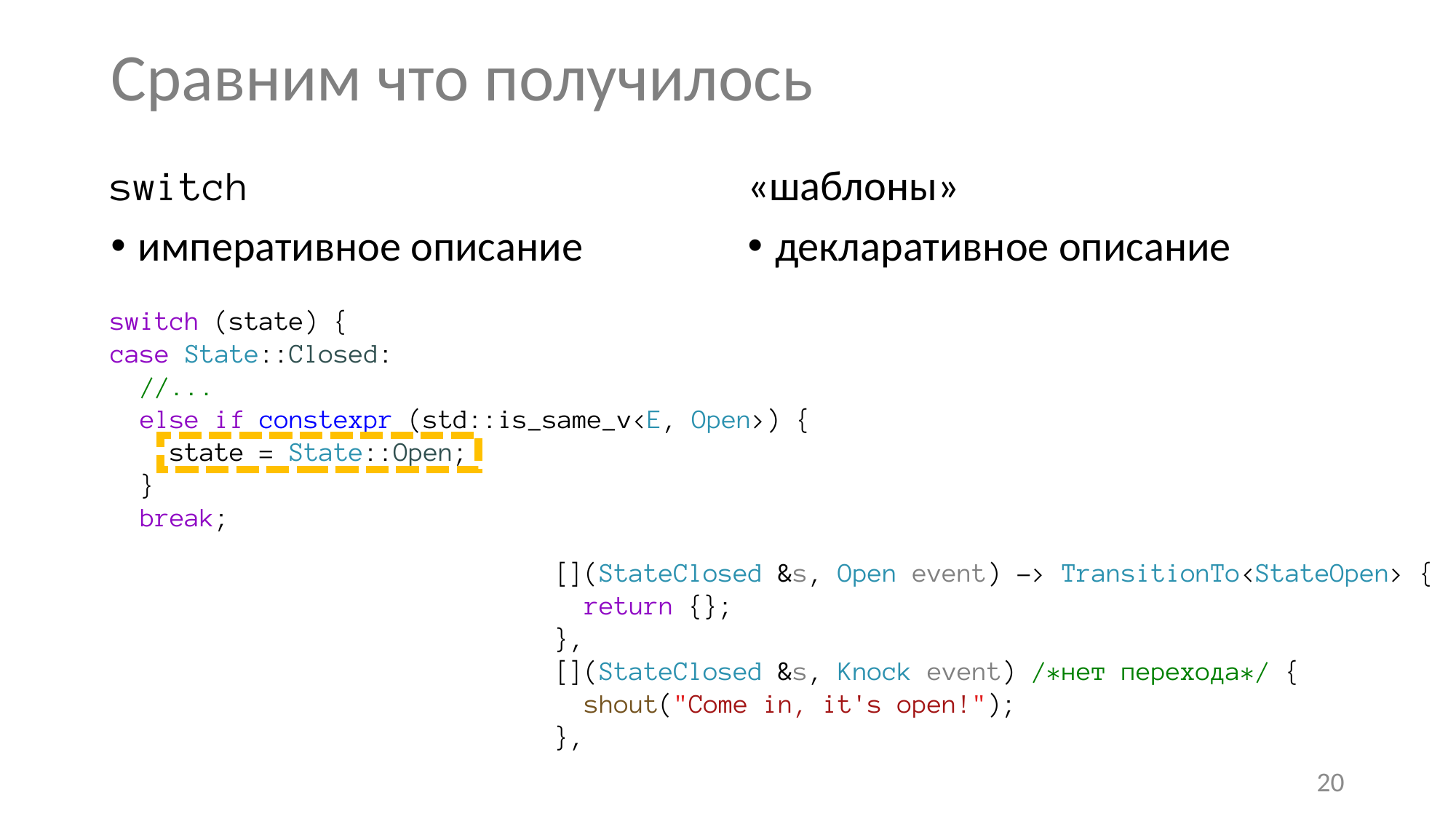

# Сравним что получилось
switch
императивное описание
«шаблоны»
декларативное описание
switch (state) {
case State::Closed:
  //...
  else if constexpr (std::is_same_v<E, Open>) {
    state = State::Open;
  }
  break;

[](StateClosed &s, Open event) -> TransitionTo<StateOpen> {
  return {};
},
[](StateClosed &s, Knock event) /*нет перехода*/ {
  shout("Come in, it's open!");
},
20